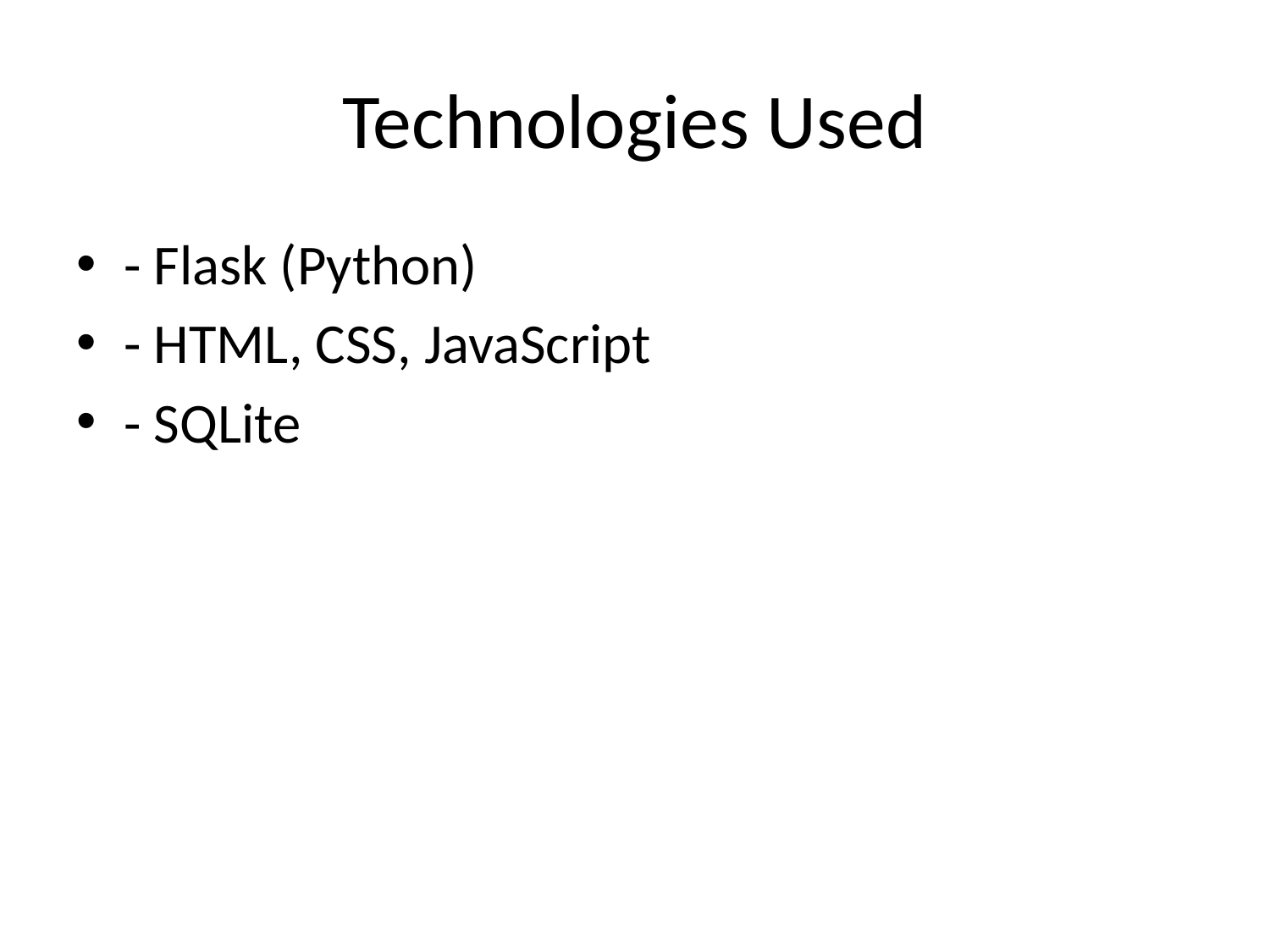

# Technologies Used
- Flask (Python)
- HTML, CSS, JavaScript
- SQLite